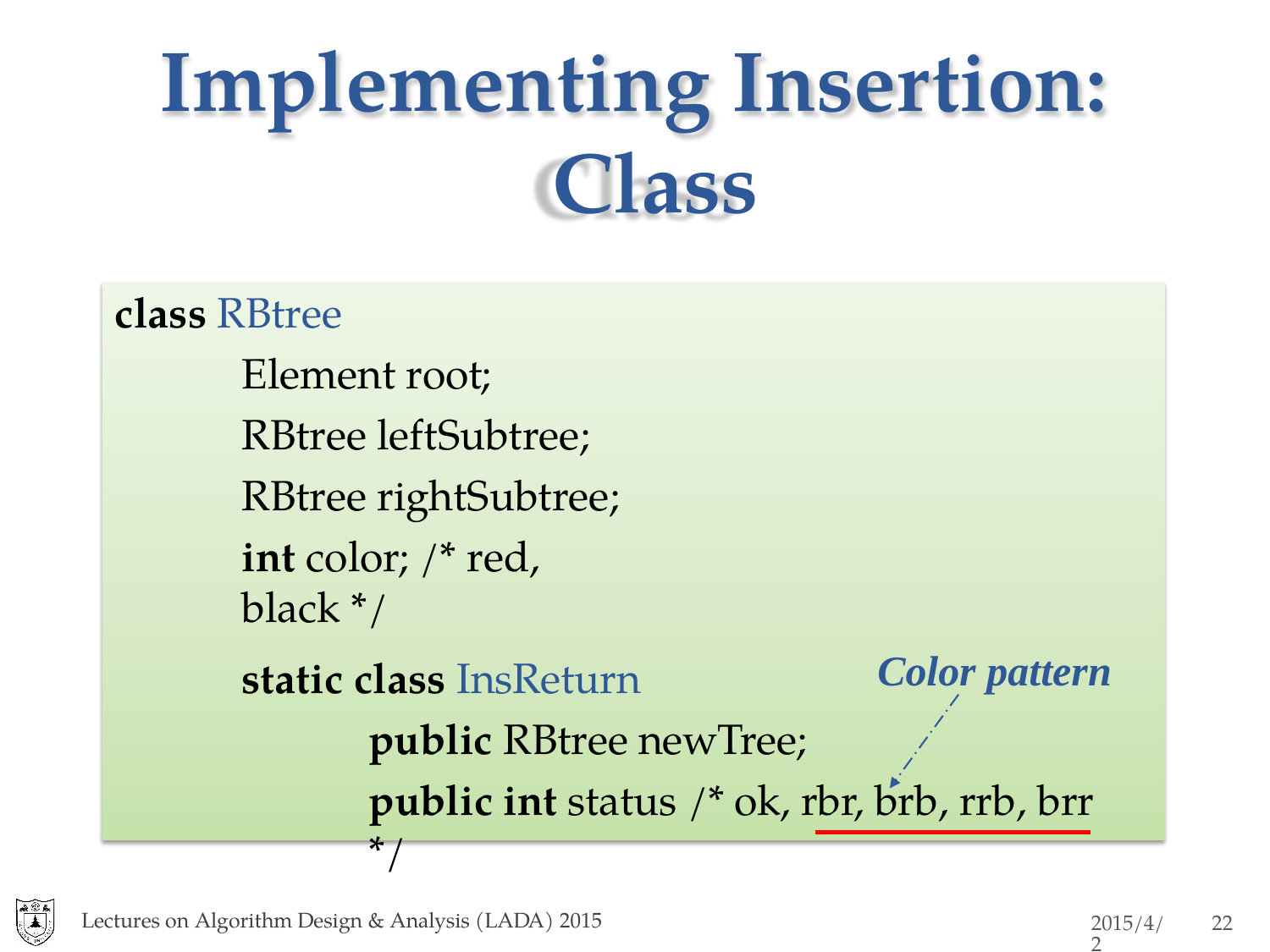

# Implementing Insertion:  Class

class RBtree
Element root;  RBtree leftSubtree;  RBtree rightSubtree;
int color; /* red, black */

static class InsReturn
public RBtree newTree;
Color pattern

public int status /* ok, rbr, brb, rrb, brr */

Lectures on Algorithm Design & Analysis (LADA) 2015
22
2015/4/2